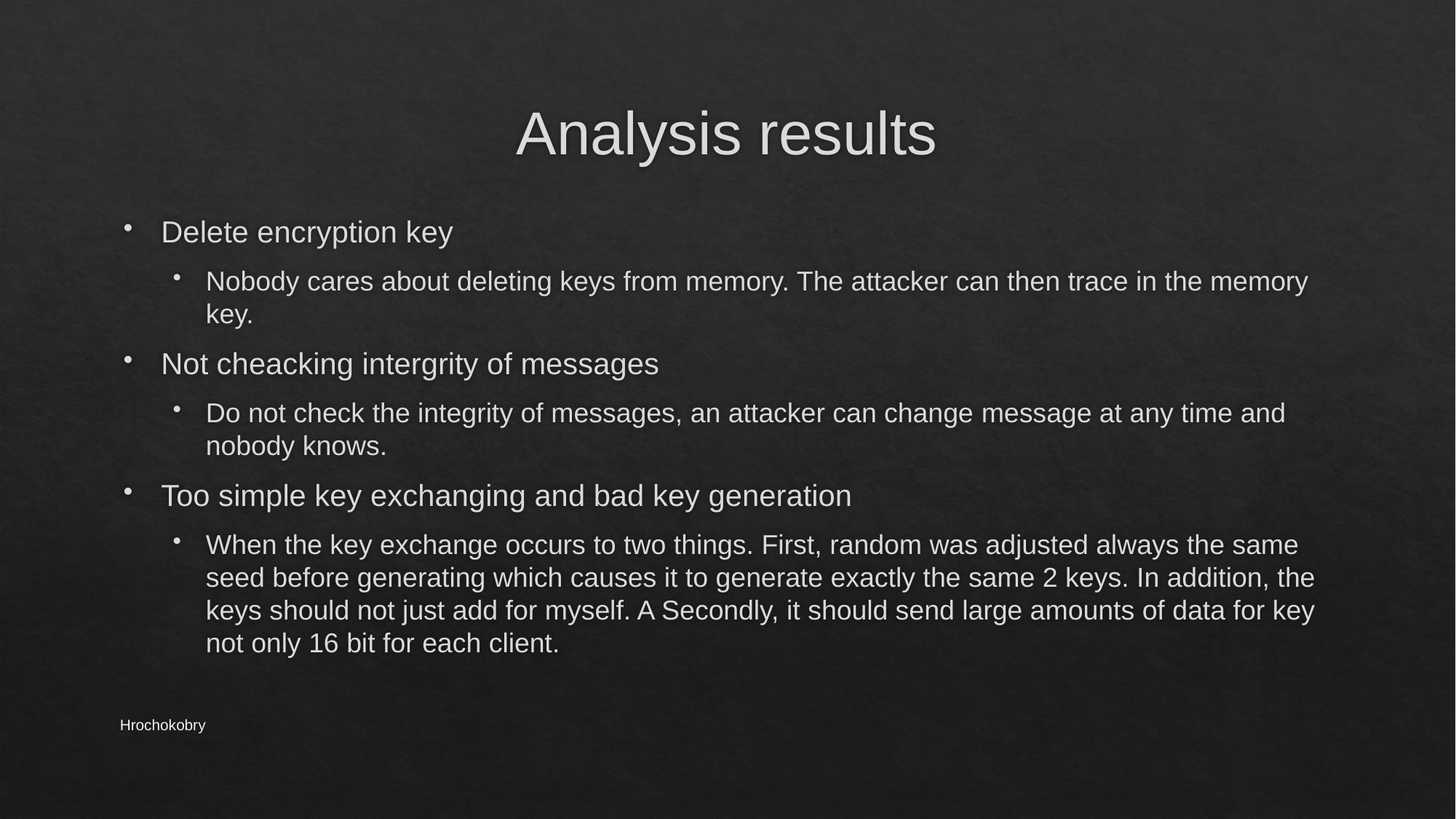

# Analysis results
Delete encryption key
Nobody cares about deleting keys from memory. The attacker can then trace in the memory key.
Not cheacking intergrity of messages
Do not check the integrity of messages, an attacker can change message at any time and nobody knows.
Too simple key exchanging and bad key generation
When the key exchange occurs to two things. First, random was adjusted always the same seed before generating which causes it to generate exactly the same 2 keys. In addition, the keys should not just add for myself. A Secondly, it should send large amounts of data for key not only 16 bit for each client.

Hrochokobry